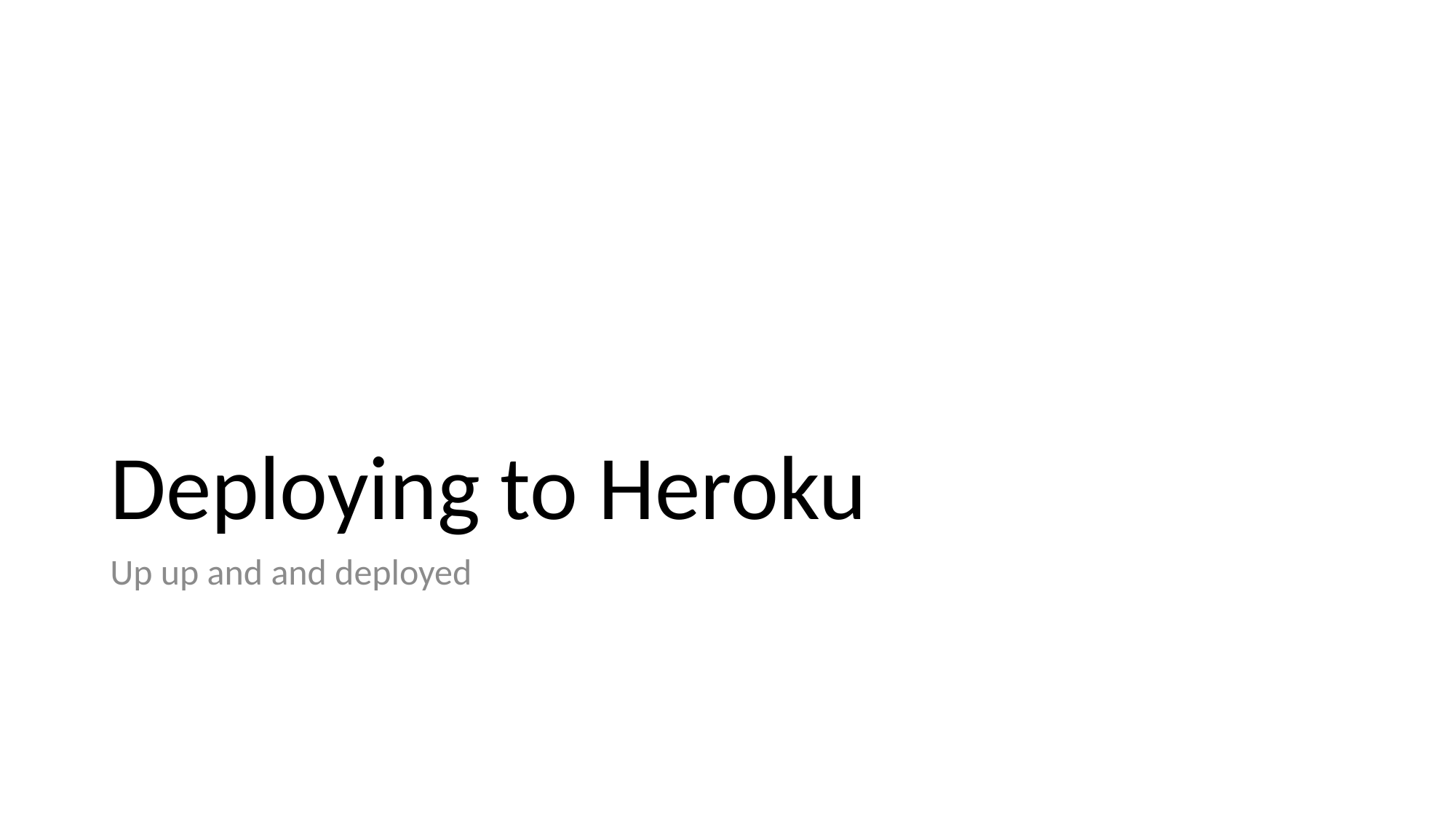

# Deploying to Heroku
Up up and and deployed